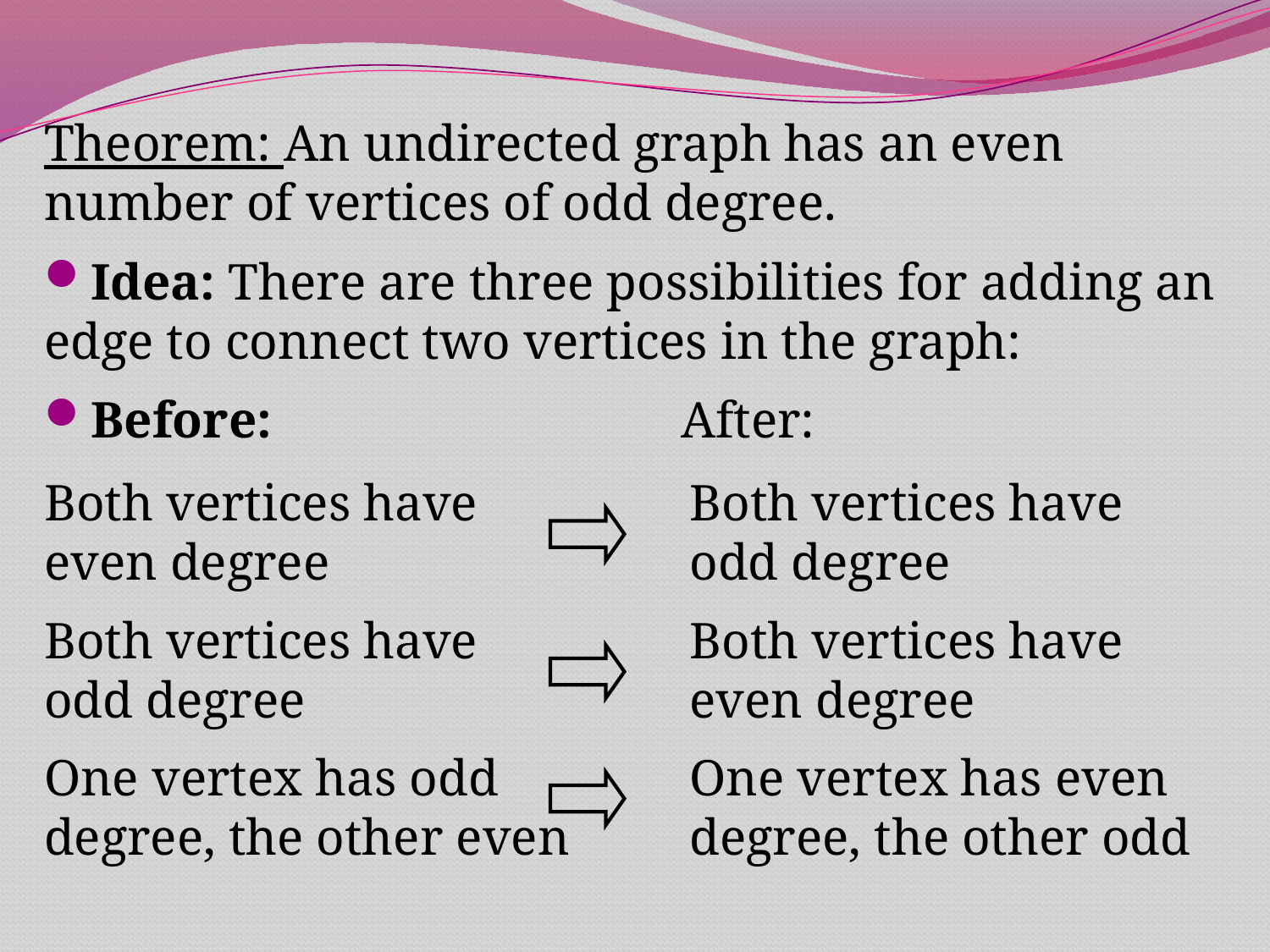

Theorem: An undirected graph has an even number of vertices of odd degree.
Idea: There are three possibilities for adding an edge to connect two vertices in the graph:
Before:			          After:
Both vertices have
even degree
Both vertices have
odd degree

Both vertices have
odd degree
Both vertices have
even degree

One vertex has odd degree, the other even
One vertex has even degree, the other odd